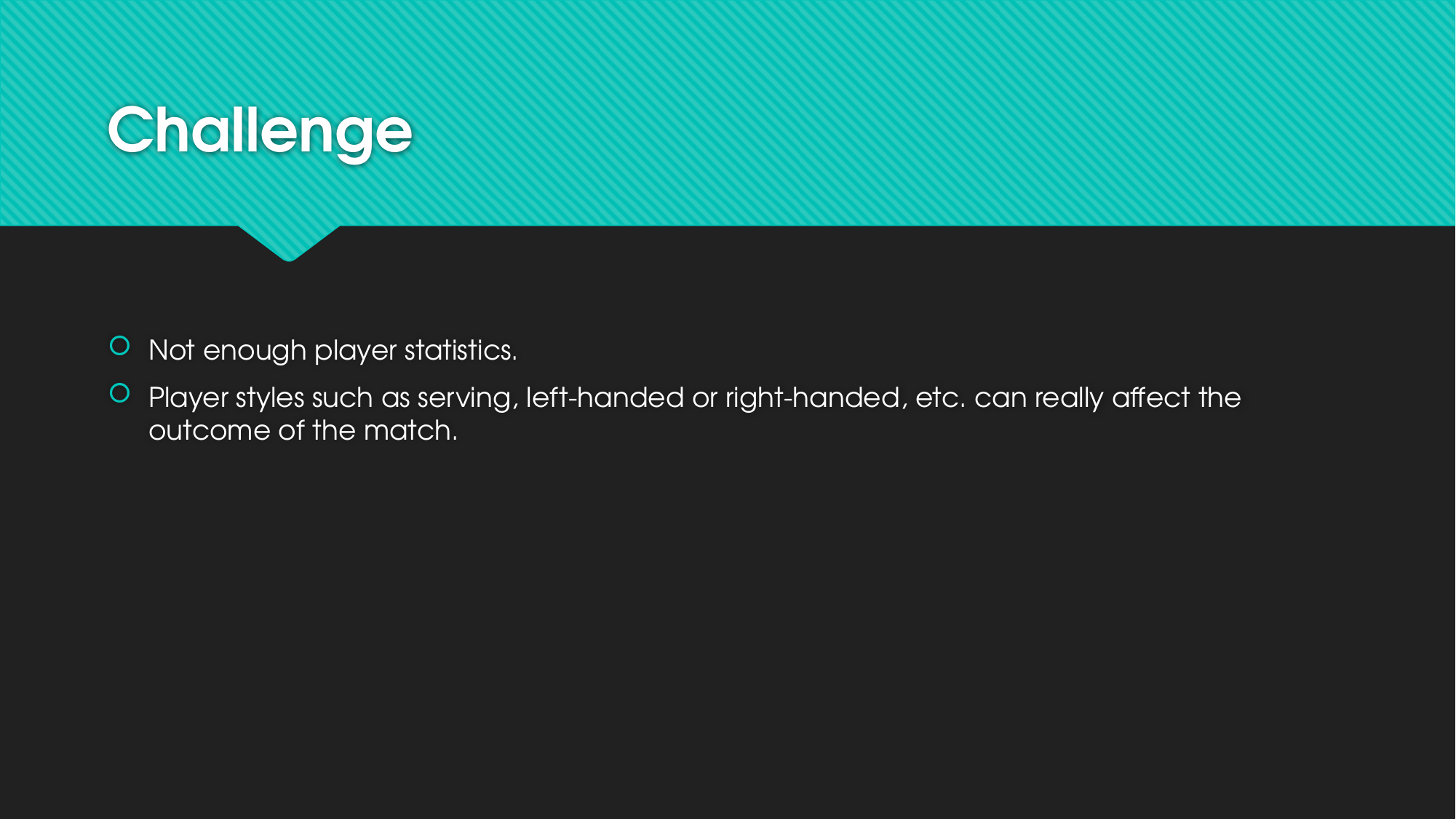

# Challenge
Not enough player statistics.
Player styles such as serving, left-handed or right-handed, etc. can really affect the outcome of the match.